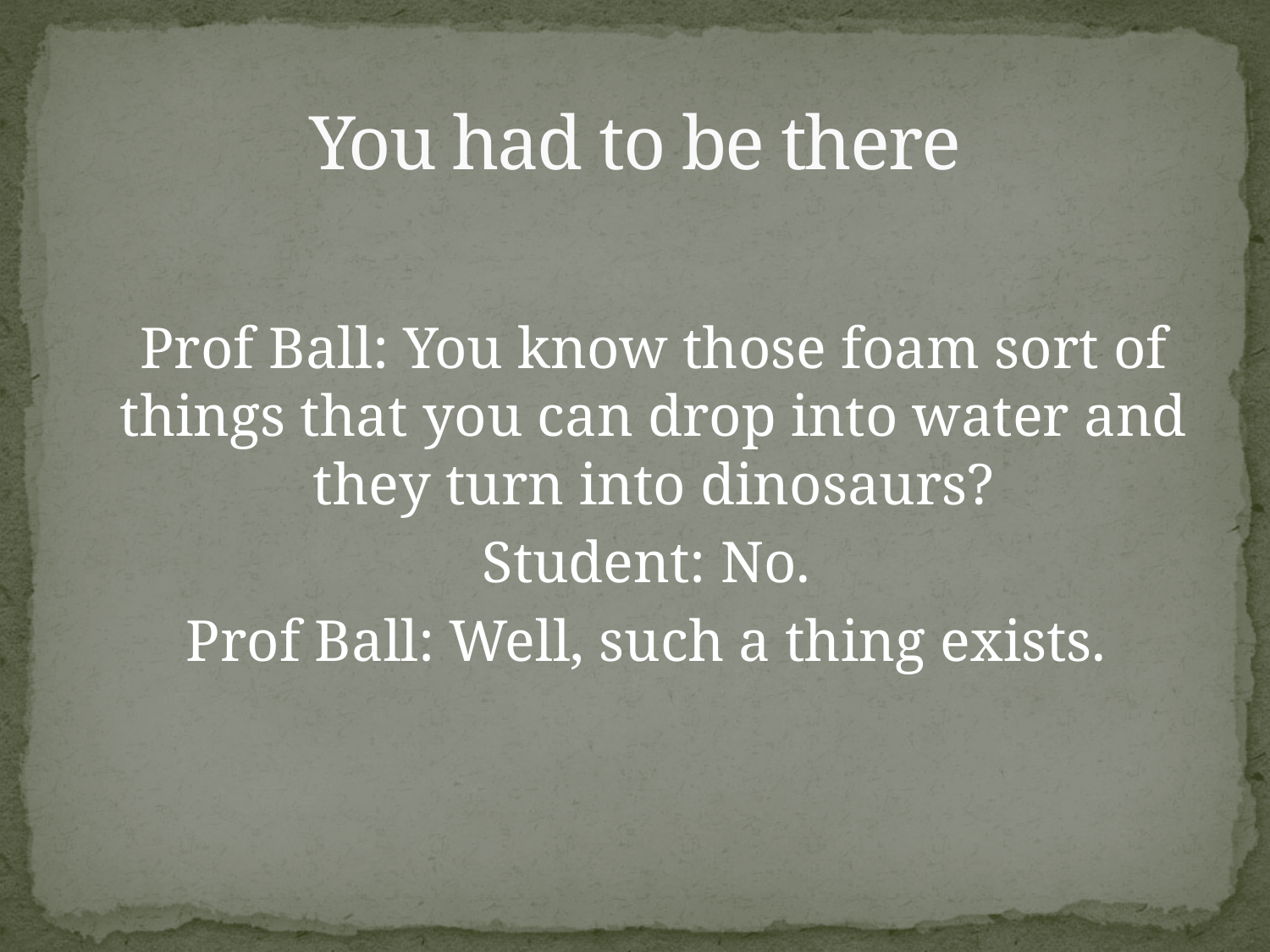

# You had to be there
	Prof Ball: You know those foam sort of things that you can drop into water and they turn into dinosaurs?
	Student: No.
	Prof Ball: Well, such a thing exists.